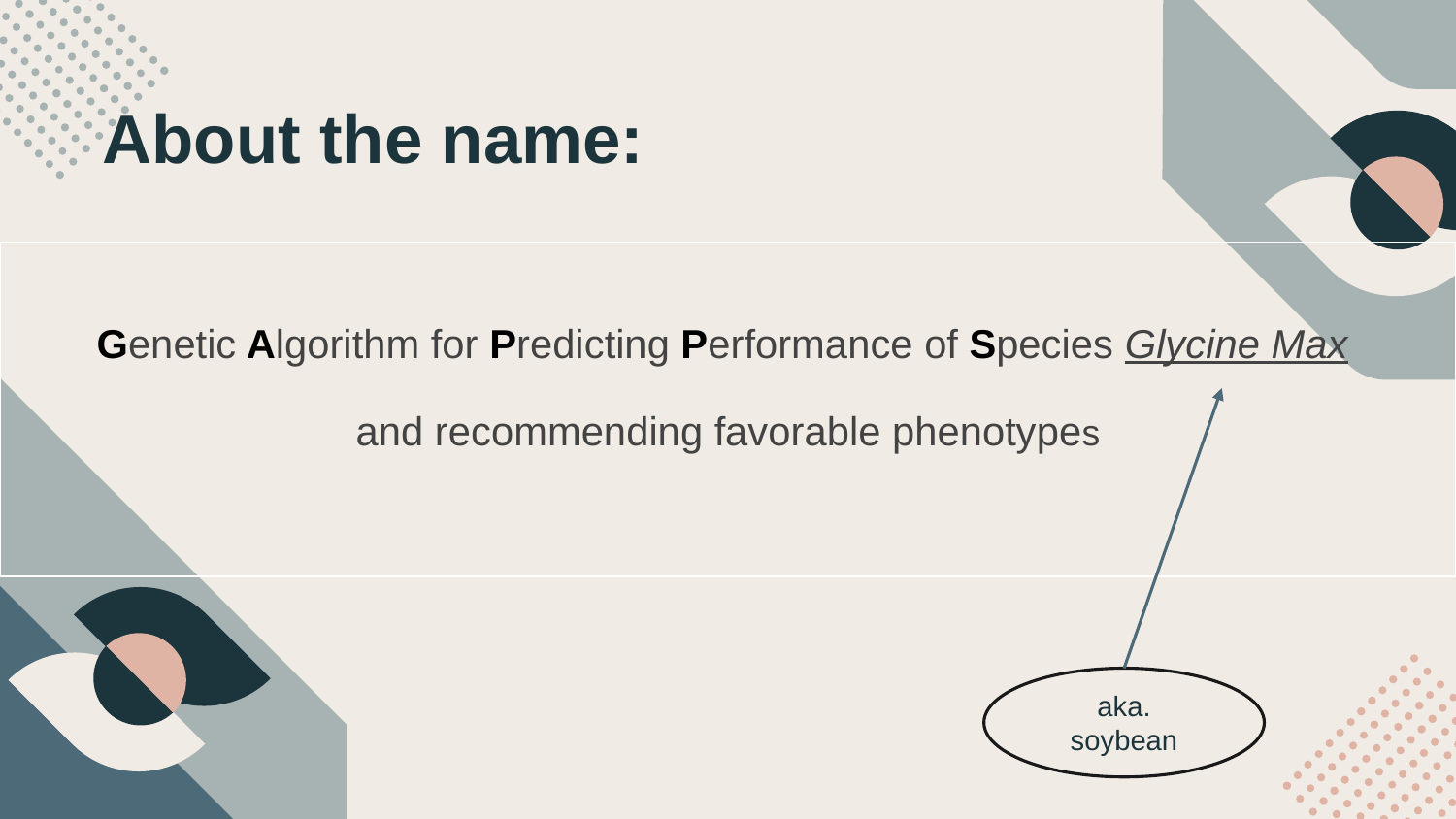

About the name:
# Genetic Algorithm for Predicting Performance of Species Glycine Max

and recommending favorable phenotypes

aka. soybean